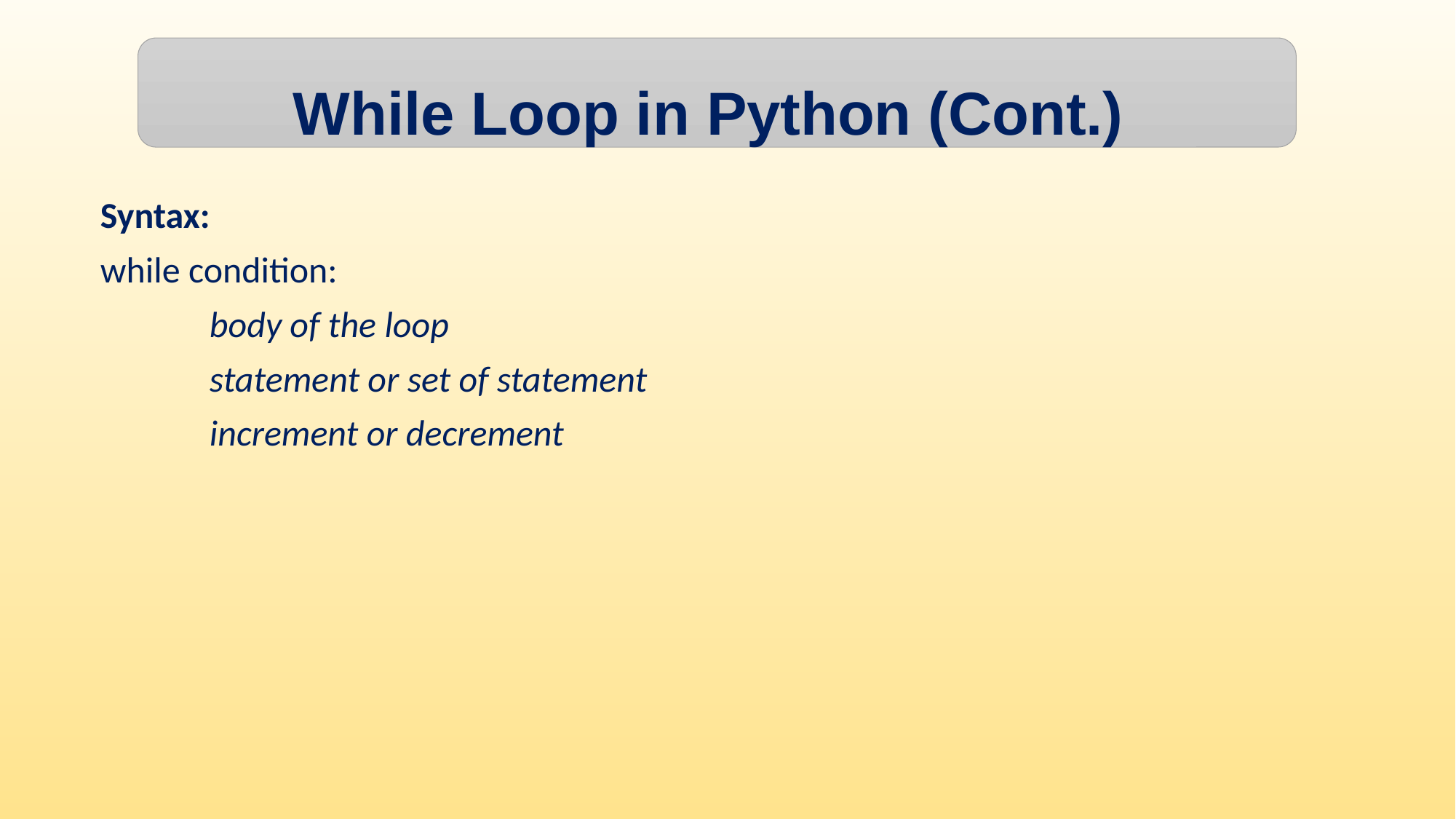

While Loop in Python (Cont.)
Syntax:
while condition:
	body of the loop
	statement or set of statement
	increment or decrement